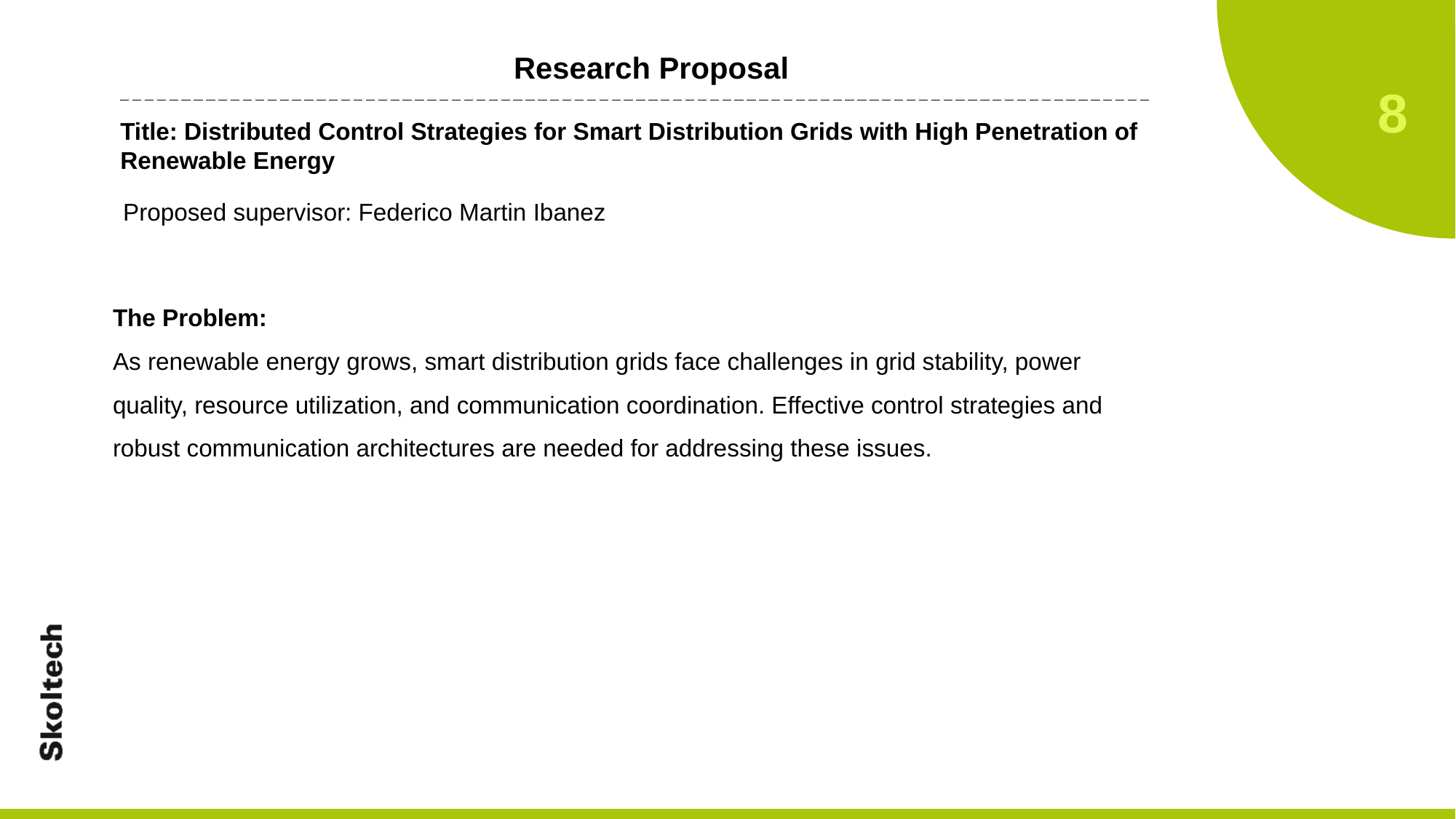

Research Proposal
8
Title: Distributed Control Strategies for Smart Distribution Grids with High Penetration of Renewable Energy
Proposed supervisor: Federico Martin Ibanez
The Problem:
As renewable energy grows, smart distribution grids face challenges in grid stability, power quality, resource utilization, and communication coordination. Effective control strategies and robust communication architectures are needed for addressing these issues.